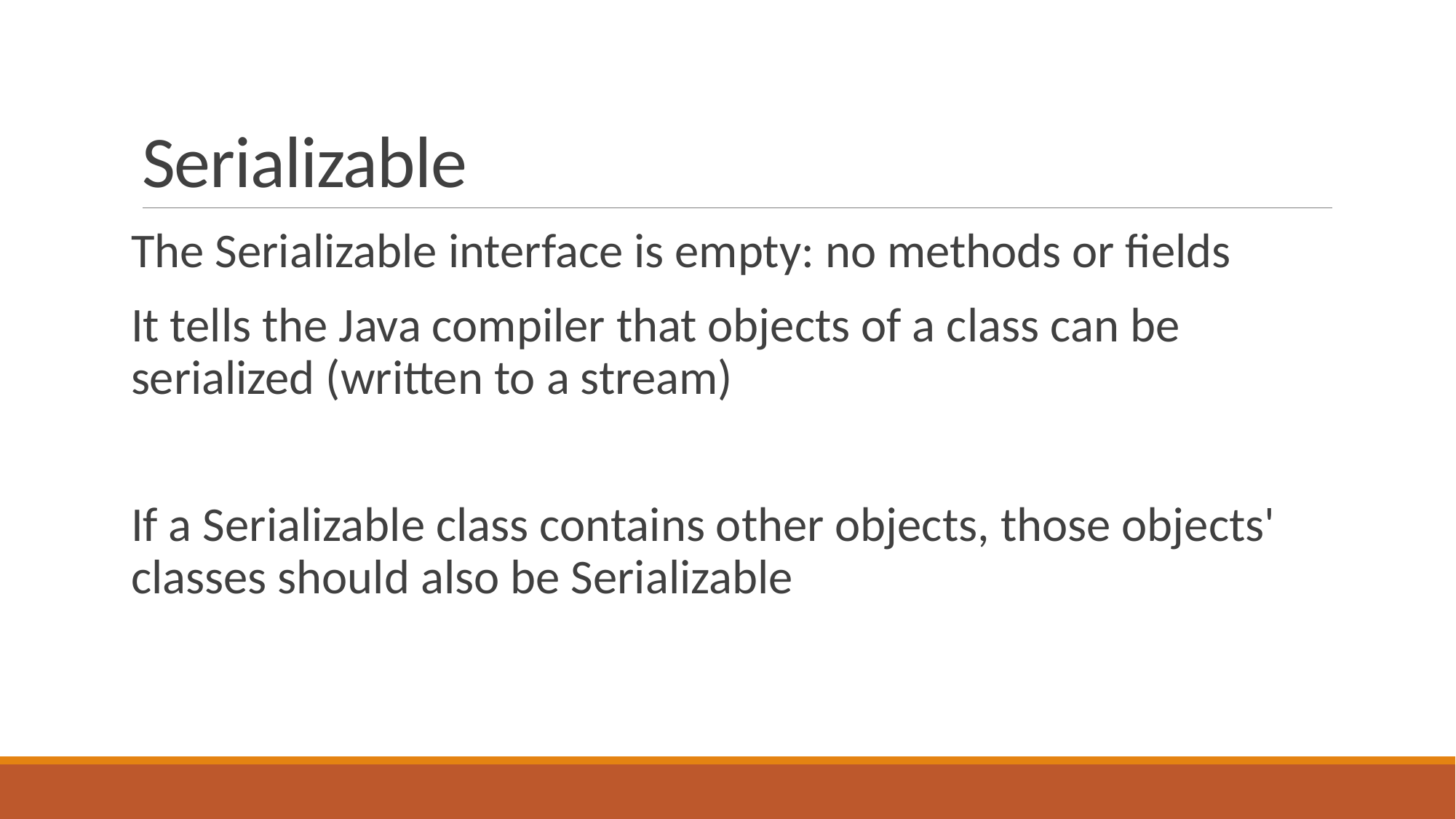

# Serializable
The Serializable interface is empty: no methods or fields
It tells the Java compiler that objects of a class can be serialized (written to a stream)

If a Serializable class contains other objects, those objects' classes should also be Serializable